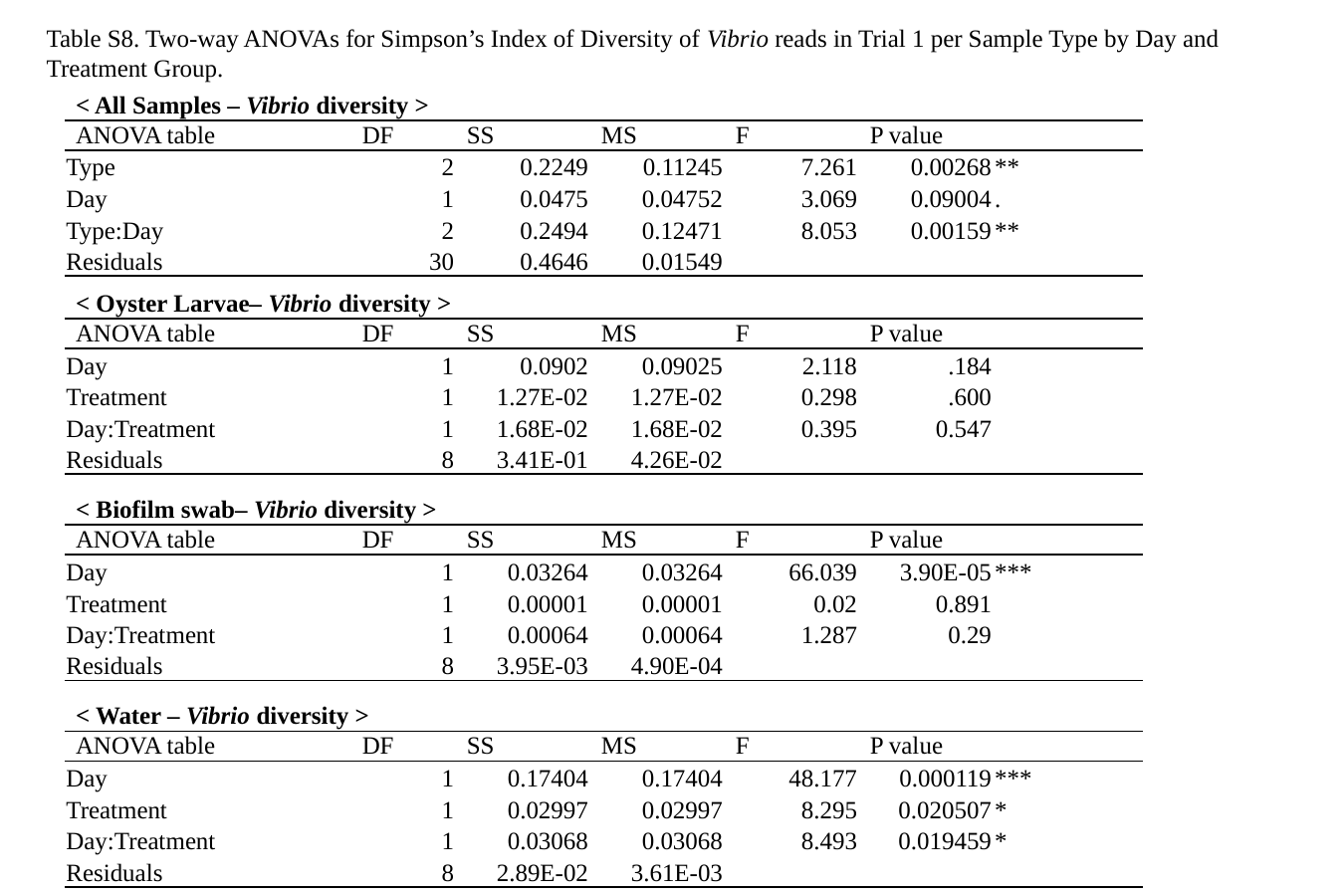

Table S8. Two-way ANOVAs for Simpson’s Index of Diversity of Vibrio reads in Trial 1 per Sample Type by Day and Treatment Group.
| < All Samples – Vibrio diversity > |  |  |  |  |  |  |
| --- | --- | --- | --- | --- | --- | --- |
| ANOVA table | DF | SS | MS | F | P value |  |
| Type | 2 | 0.2249 | 0.11245 | 7.261 | 0.00268 | \*\* |
| Day | 1 | 0.0475 | 0.04752 | 3.069 | 0.09004 | . |
| Type:Day | 2 | 0.2494 | 0.12471 | 8.053 | 0.00159 | \*\* |
| Residuals | 30 | 0.4646 | 0.01549 |  |  |  |
| < Oyster Larvae– Vibrio diversity > |  |  |  |  |  |  |
| --- | --- | --- | --- | --- | --- | --- |
| ANOVA table | DF | SS | MS | F | P value |  |
| Day | 1 | 0.0902 | 0.09025 | 2.118 | .184 |  |
| Treatment | 1 | 1.27E-02 | 1.27E-02 | 0.298 | .600 |  |
| Day:Treatment | 1 | 1.68E-02 | 1.68E-02 | 0.395 | 0.547 |  |
| Residuals | 8 | 3.41E-01 | 4.26E-02 |  |  |  |
| < Biofilm swab– Vibrio diversity > |  |  |  |  |  |  |
| --- | --- | --- | --- | --- | --- | --- |
| ANOVA table | DF | SS | MS | F | P value |  |
| Day | 1 | 0.03264 | 0.03264 | 66.039 | 3.90E-05 | \*\*\* |
| Treatment | 1 | 0.00001 | 0.00001 | 0.02 | 0.891 |  |
| Day:Treatment | 1 | 0.00064 | 0.00064 | 1.287 | 0.29 |  |
| Residuals | 8 | 3.95E-03 | 4.90E-04 |  |  |  |
| < Water – Vibrio diversity > |  |  |  |  |  |  |
| --- | --- | --- | --- | --- | --- | --- |
| ANOVA table | DF | SS | MS | F | P value |  |
| Day | 1 | 0.17404 | 0.17404 | 48.177 | 0.000119 | \*\*\* |
| Treatment | 1 | 0.02997 | 0.02997 | 8.295 | 0.020507 | \* |
| Day:Treatment | 1 | 0.03068 | 0.03068 | 8.493 | 0.019459 | \* |
| Residuals | 8 | 2.89E-02 | 3.61E-03 |  |  |  |